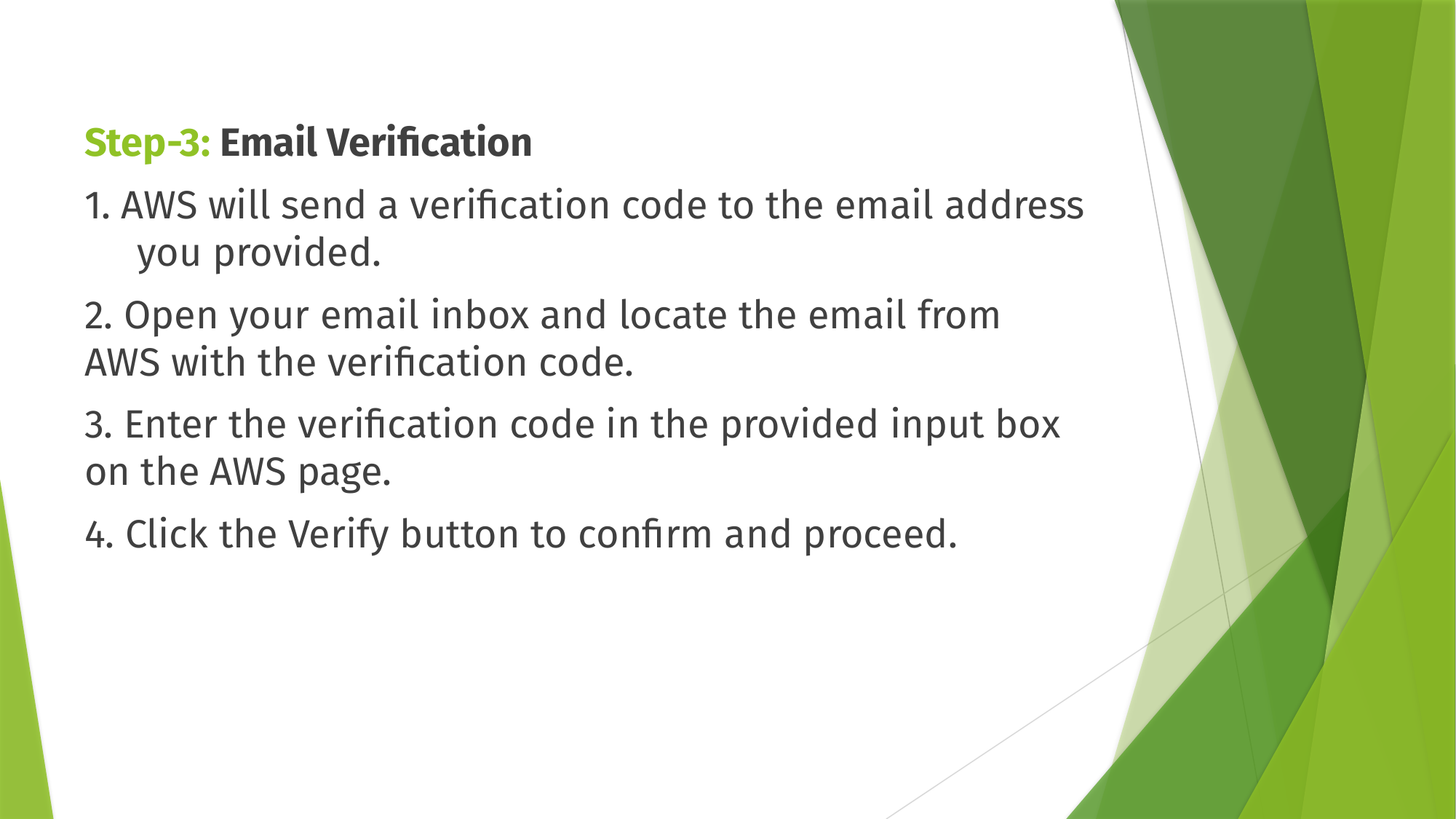

Step-3: Email Verification
1. AWS will send a verification code to the email address      you provided.
2. Open your email inbox and locate the email from AWS with the verification code.
3. Enter the verification code in the provided input box on the AWS page.
4. Click the Verify button to confirm and proceed.